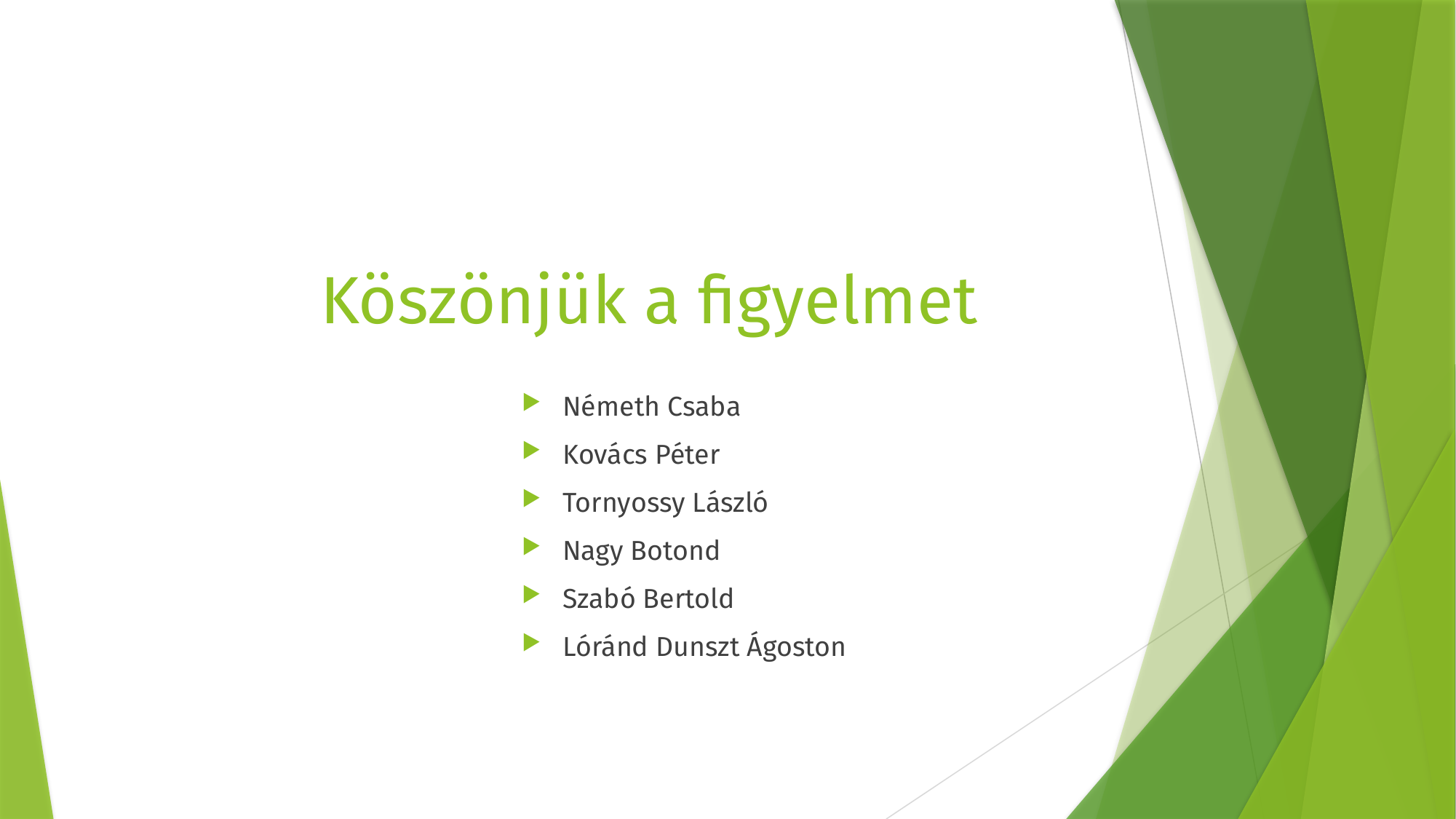

# Köszönjük a figyelmet
Németh Csaba
Kovács Péter
Tornyossy László
Nagy Botond
Szabó Bertold
Lóránd Dunszt Ágoston